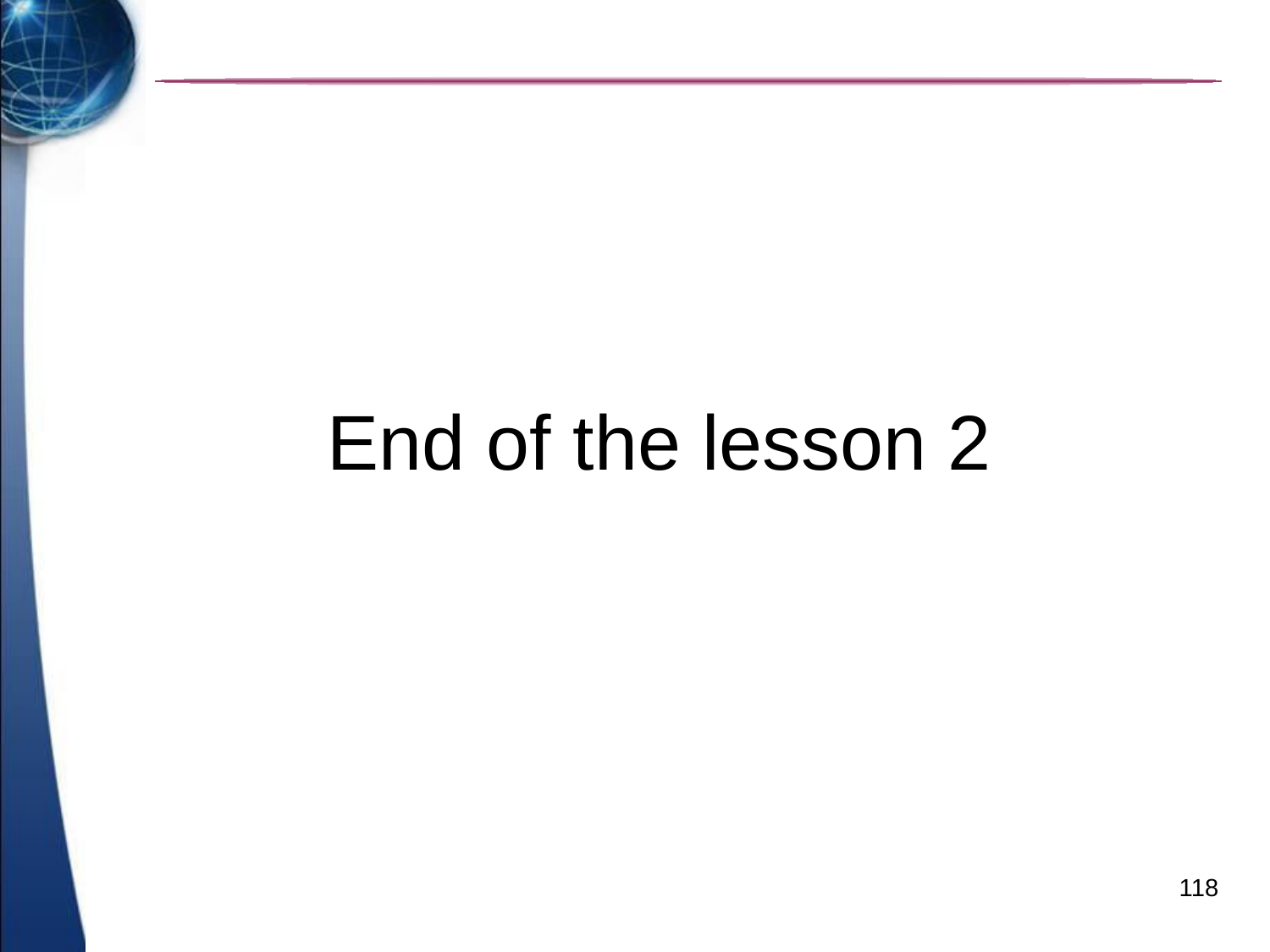

# End of the lesson 2
118